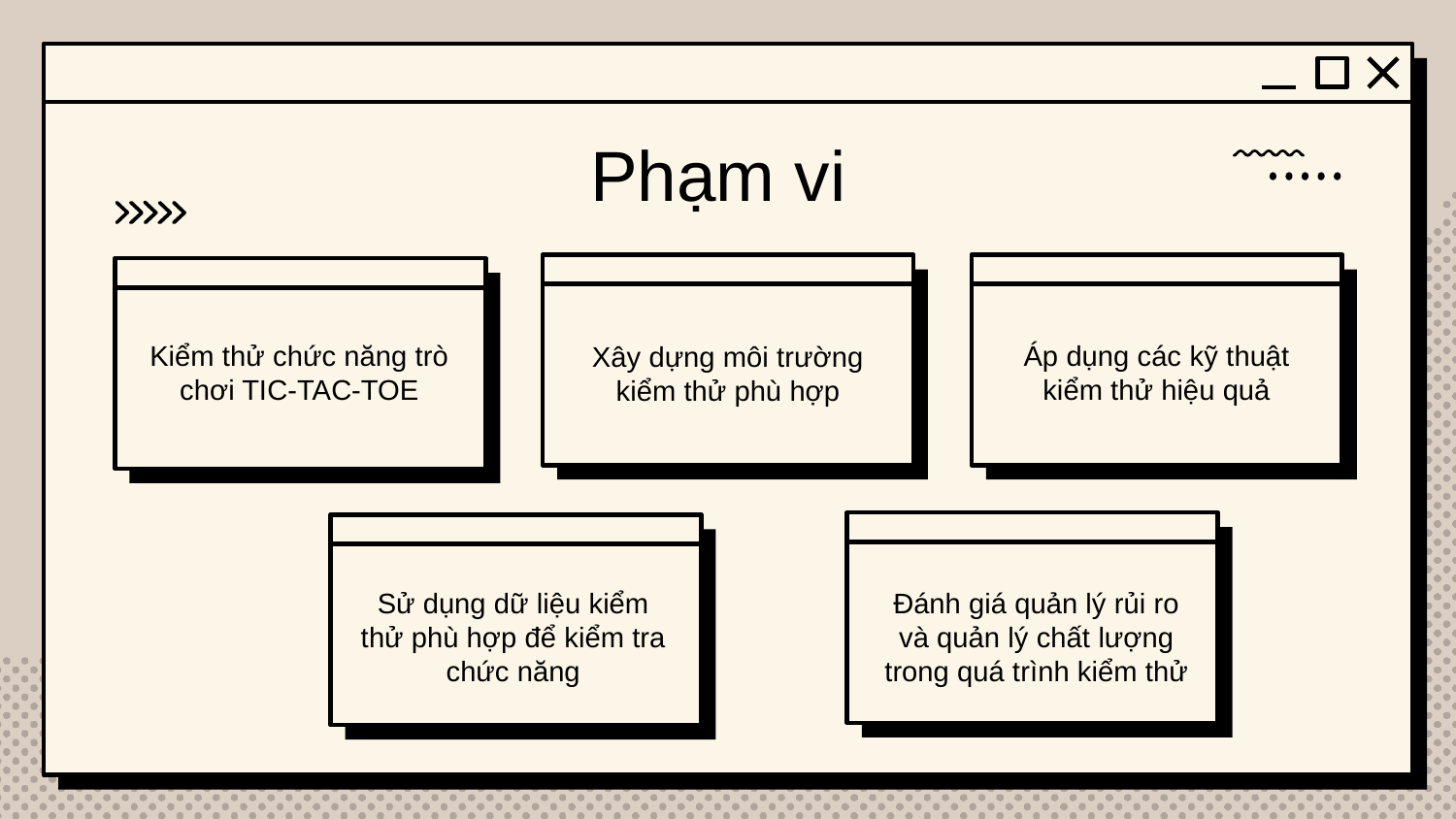

# Phạm vi

Kiểm thử chức năng trò chơi TIC-TAC-TOE
Áp dụng các kỹ thuật kiểm thử hiệu quả
Xây dựng môi trường kiểm thử phù hợp

Sử dụng dữ liệu kiểm thử phù hợp để kiểm tra chức năng
Đánh giá quản lý rủi ro và quản lý chất lượng trong quá trình kiểm thử